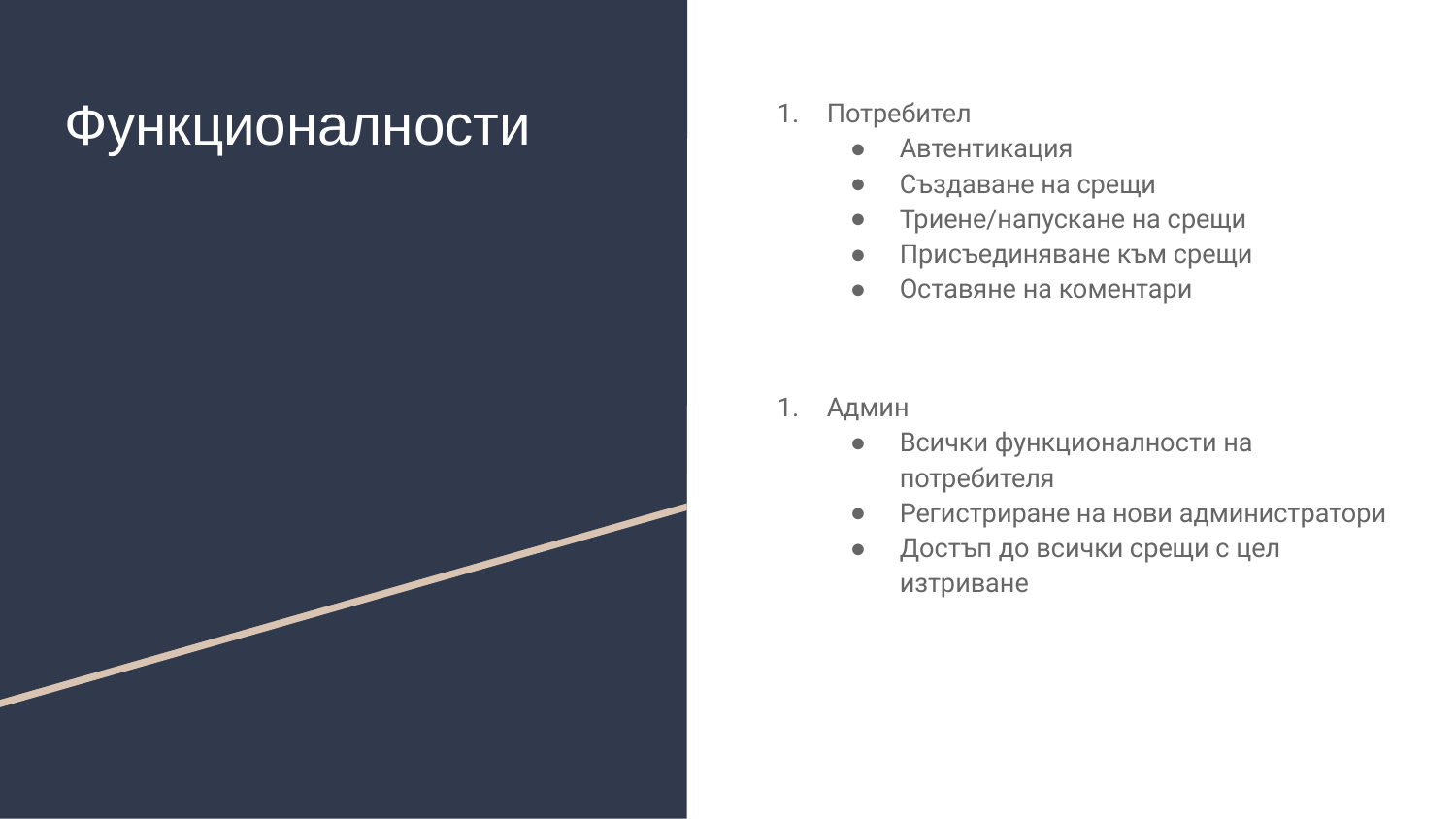

# Функционалности
Потребител
Автентикация
Създаване на срещи
Триене/напускане на срещи
Присъединяване към срещи
Оставяне на коментари

Админ
Всички функционалности на потребителя
Регистриране на нови администратори
Достъп до всички срещи с цел изтриване